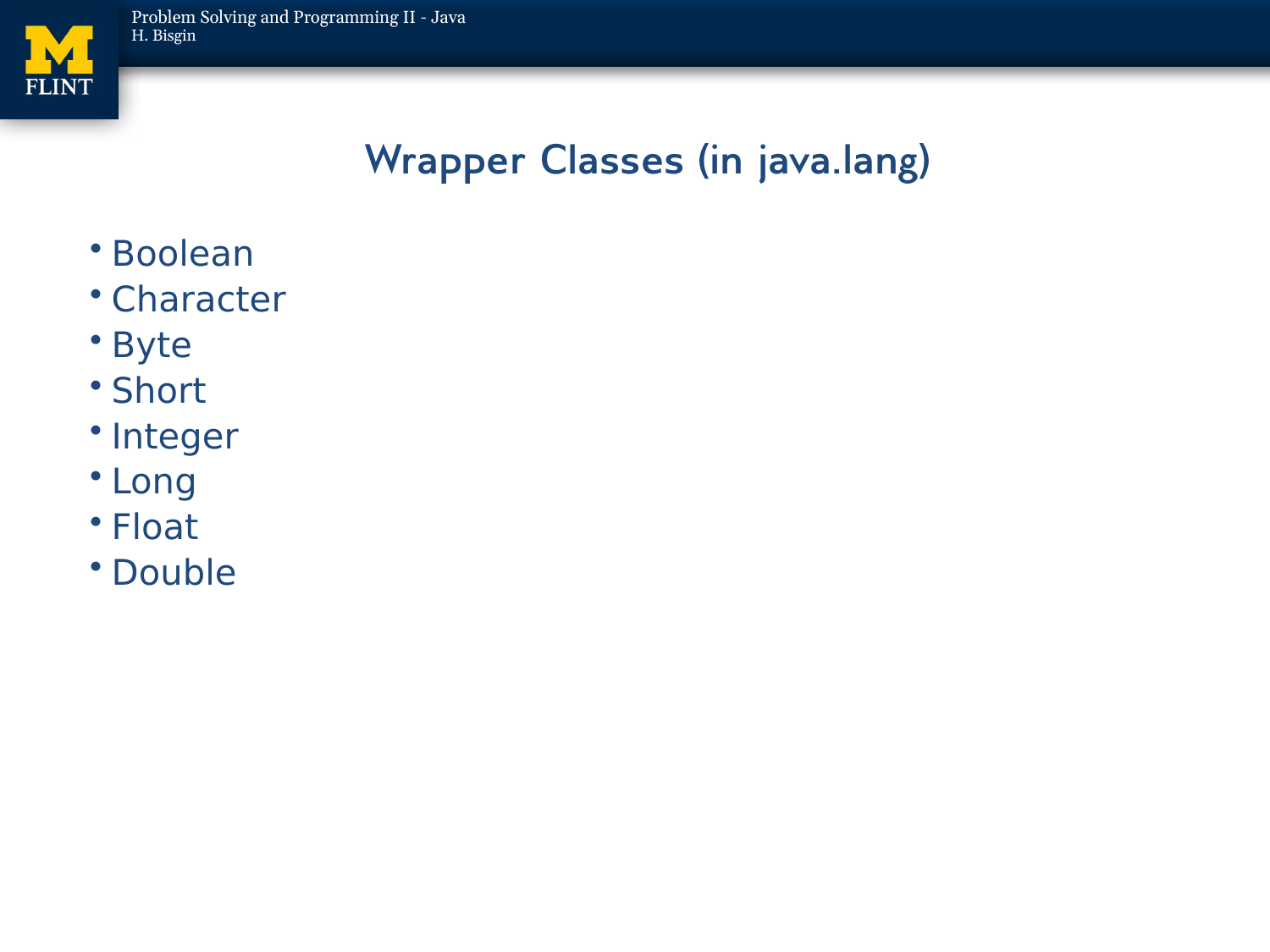

# Wrapper Classes (in java.lang)
Boolean
Character
Byte
Short
Integer
Long
Float
Double